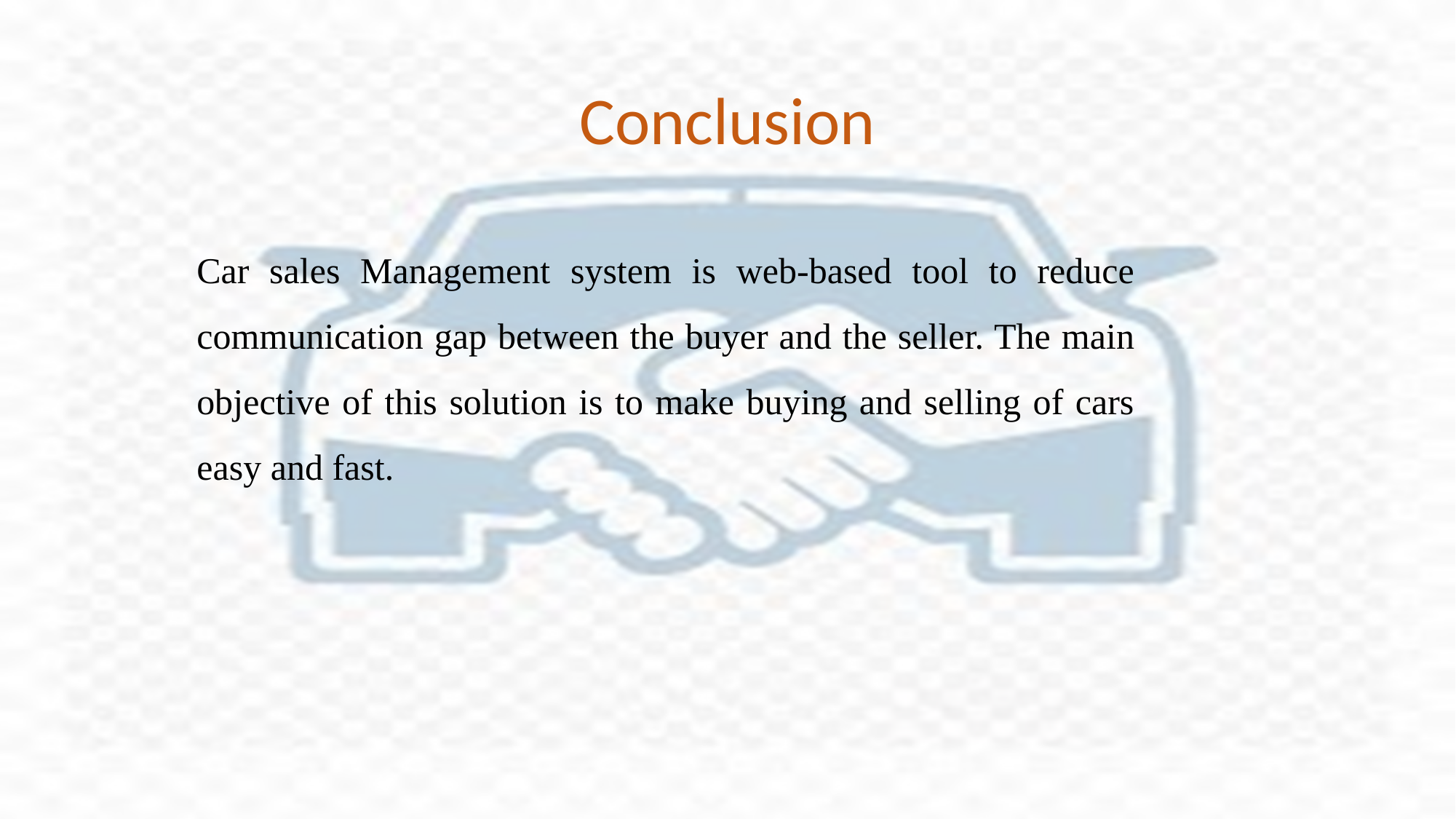

# Conclusion
Car sales Management system is web-based tool to reduce communication gap between the buyer and the seller. The main objective of this solution is to make buying and selling of cars easy and fast.